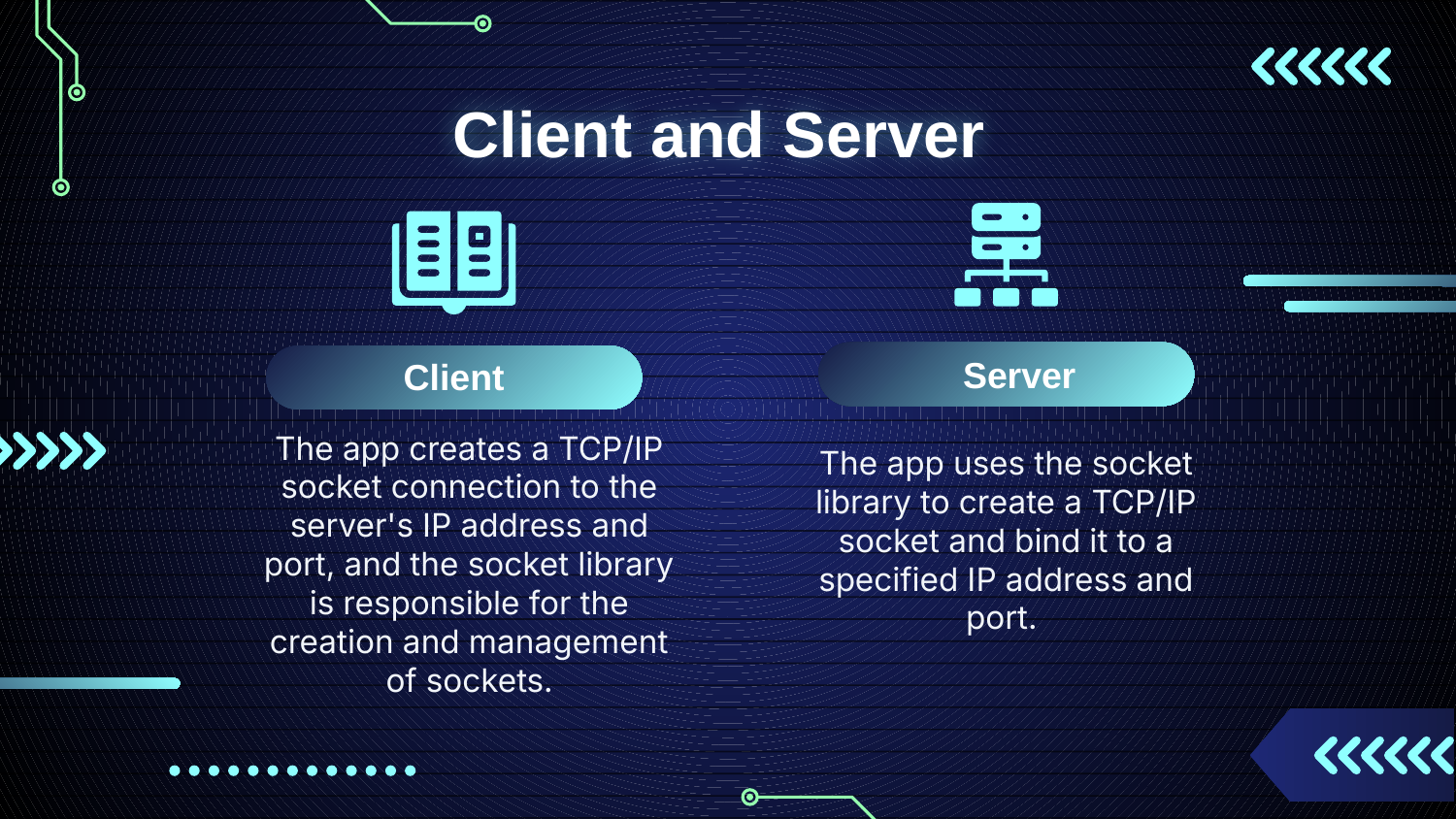

# Client and Server

Server
Client
The app creates a TCP/IP socket connection to the server's IP address and port, and the socket library is responsible for the creation and management of sockets.
The app uses the socket library to create a TCP/IP socket and bind it to a specified IP address and port.